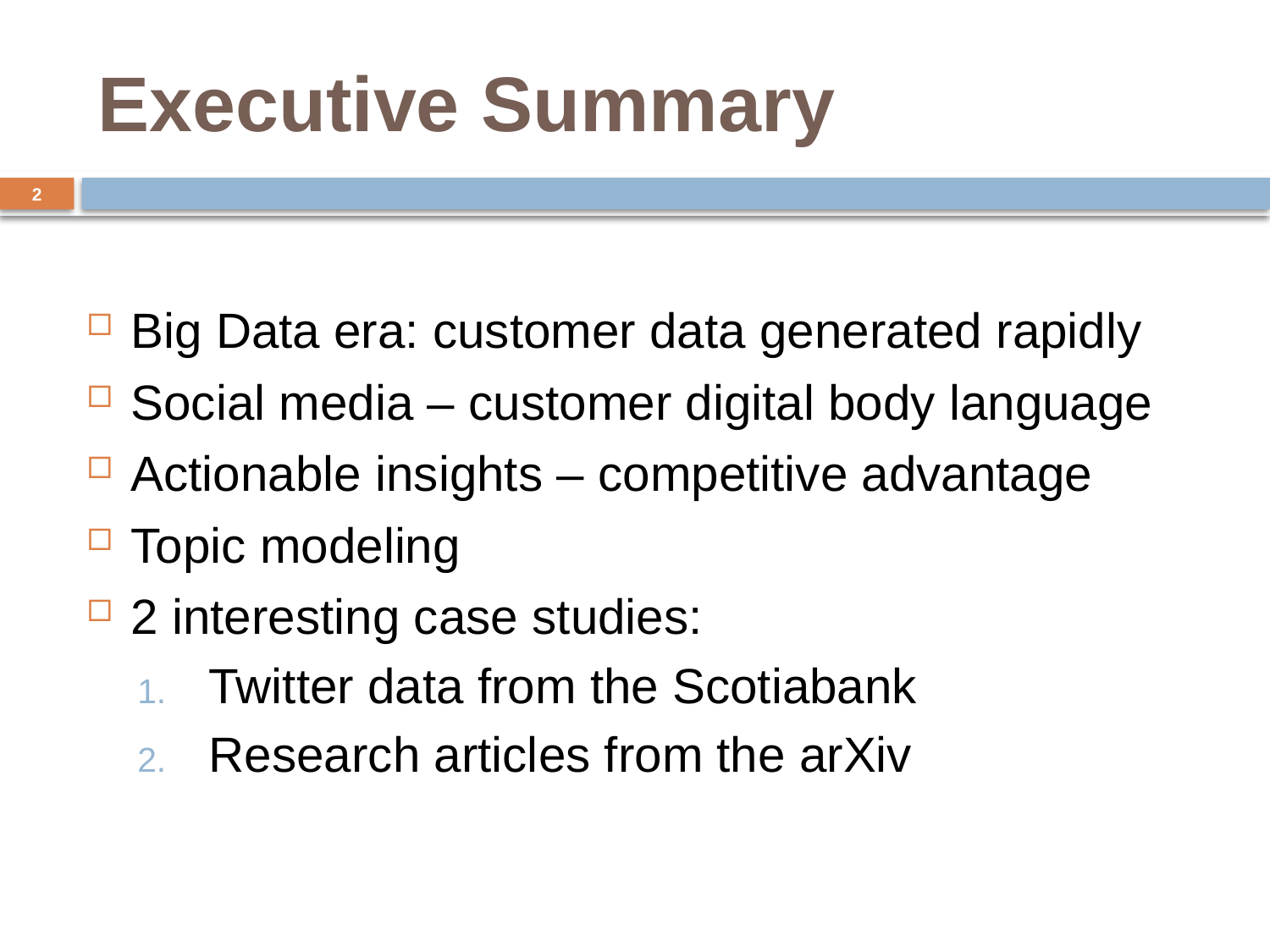

# Executive Summary
2
Big Data era: customer data generated rapidly
Social media – customer digital body language
Actionable insights – competitive advantage
Topic modeling
2 interesting case studies:
Twitter data from the Scotiabank
Research articles from the arXiv